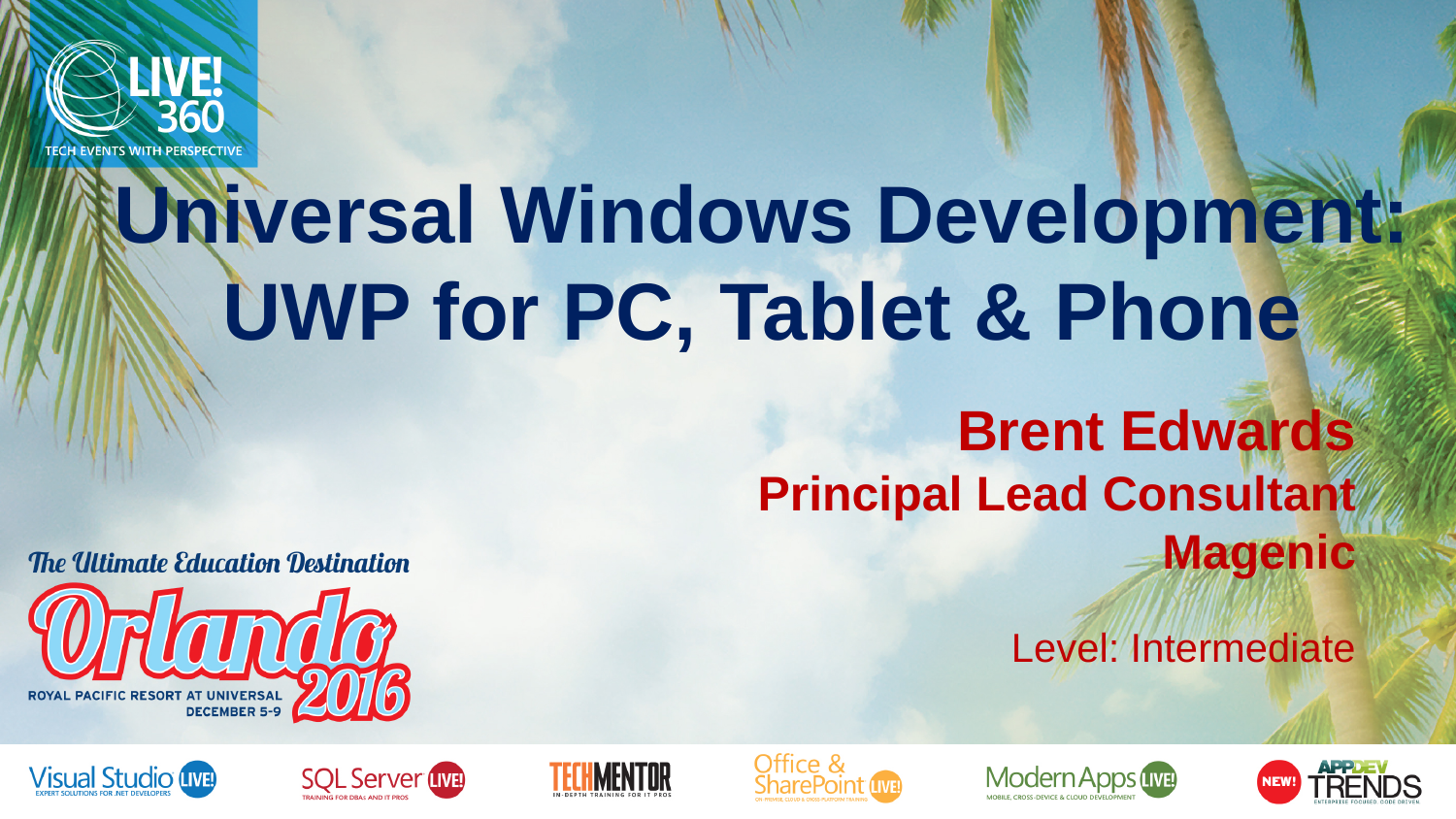

Universal Windows Development:
UWP for PC, Tablet & Phone
Brent Edwards
Principal Lead Consultant
Magenic

Level: Intermediate